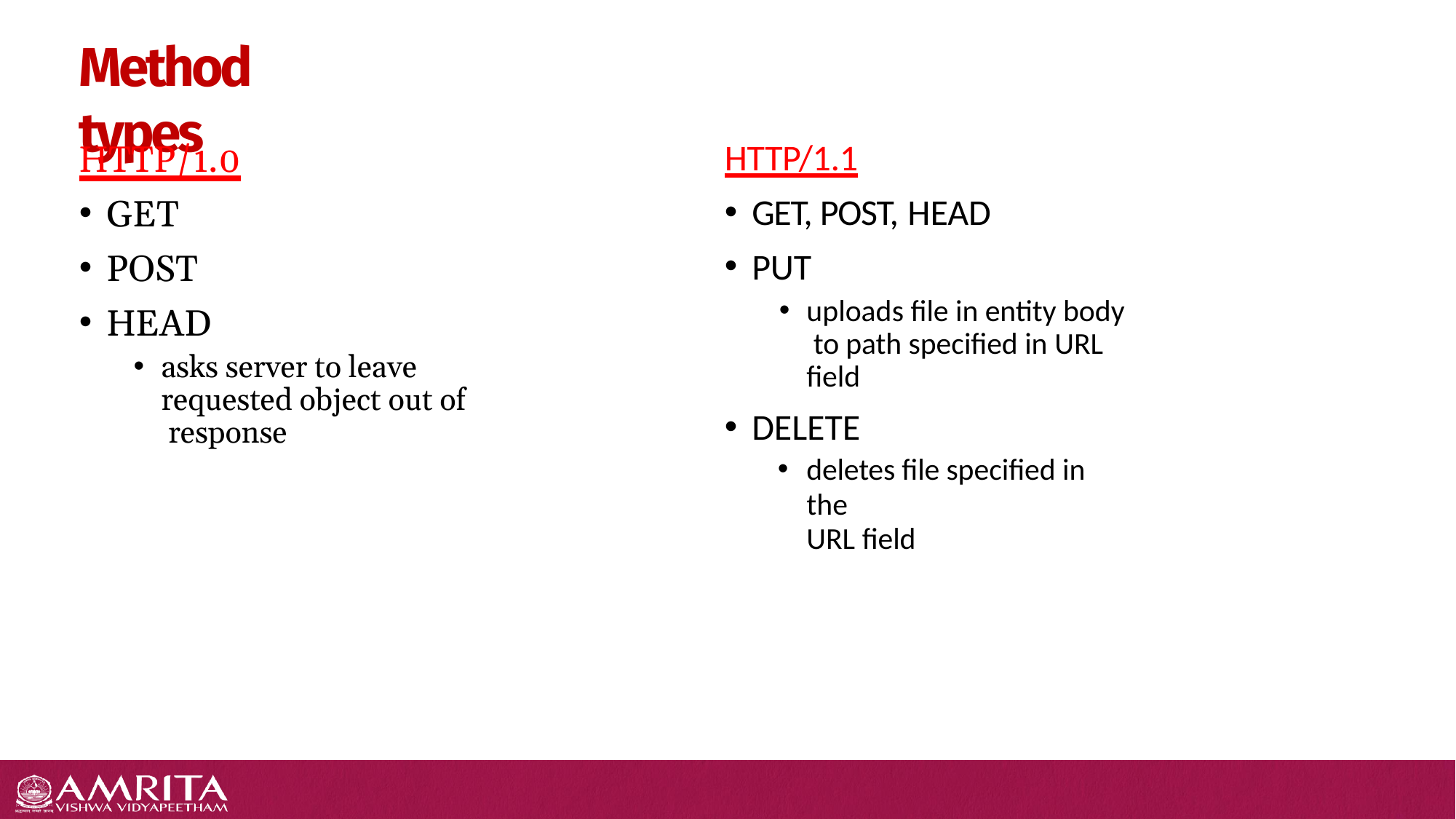

# Method types
HTTP/1.1
GET, POST, HEAD
PUT
uploads file in entity body  to path specified in URL  field
DELETE
deletes file specified in the
URL field
HTTP/1.0
GET
POST
HEAD
asks server to leave  requested object out of  response